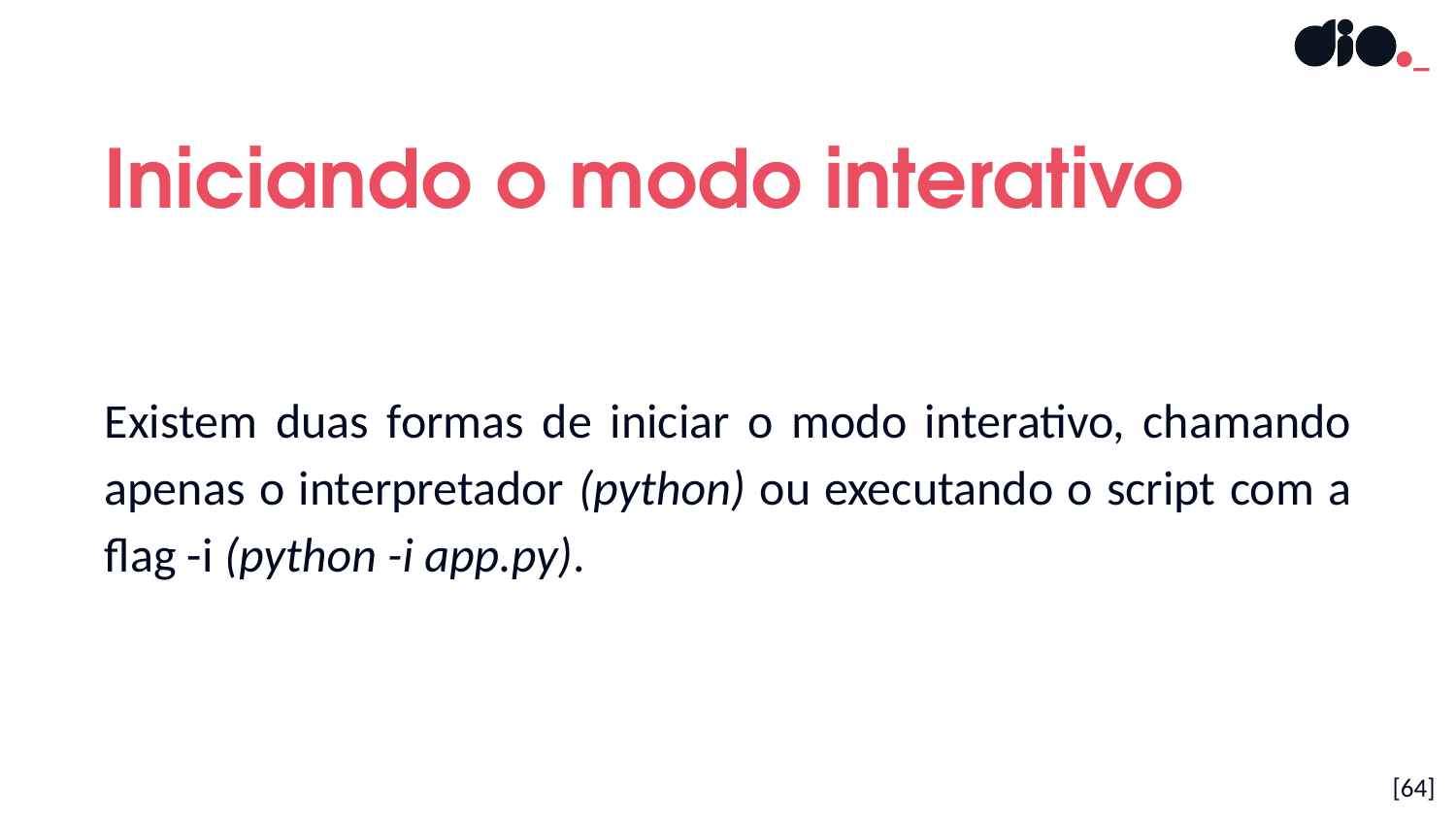

Iniciando o modo interativo
Existem duas formas de iniciar o modo interativo, chamando apenas o interpretador (python) ou executando o script com a flag -i (python -i app.py).
[64]